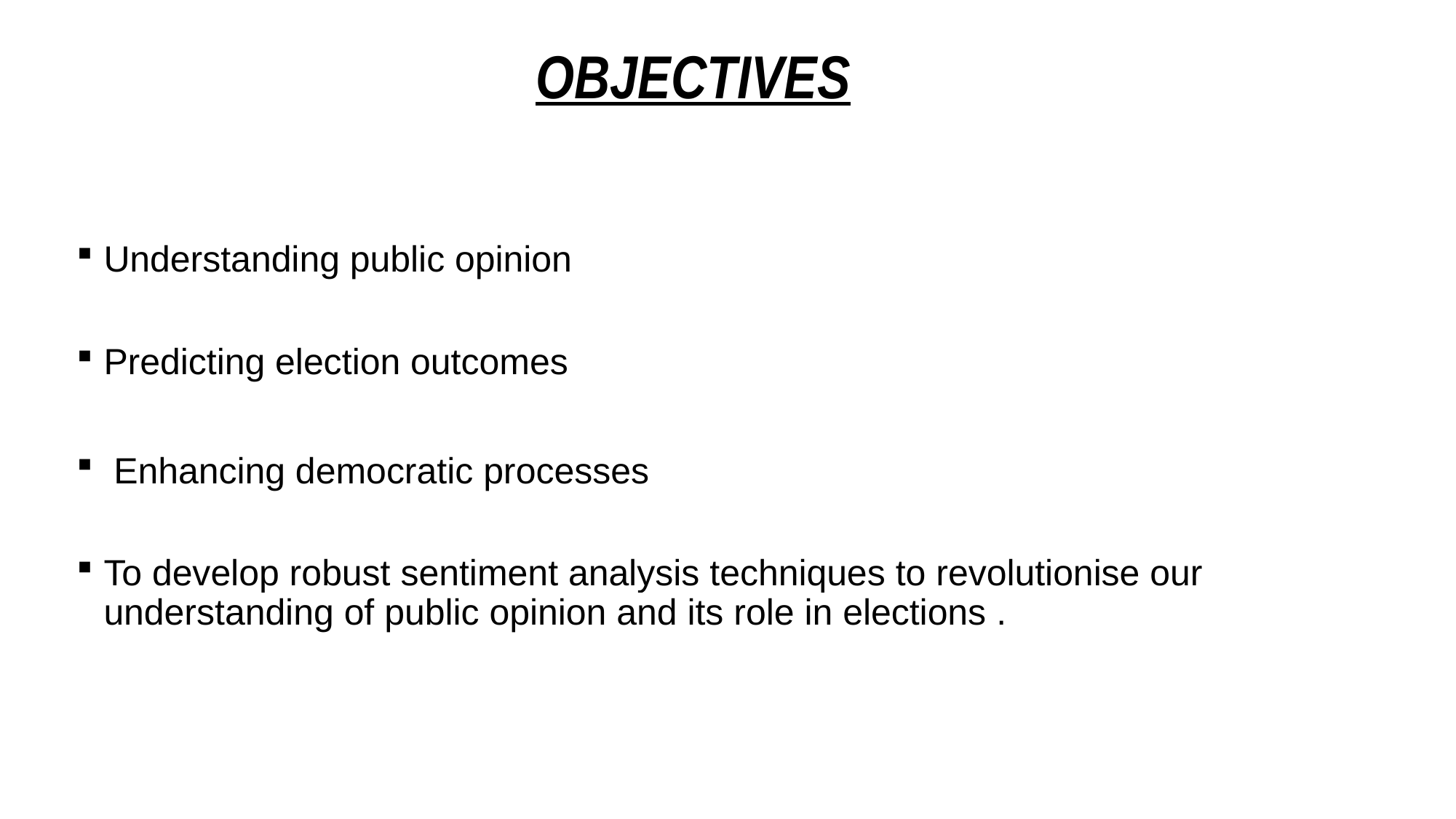

# OBJECTIVES

Understanding public opinion

Predicting election outcomes

 Enhancing democratic processes

To develop robust sentiment analysis techniques to revolutionise our understanding of public opinion and its role in elections .